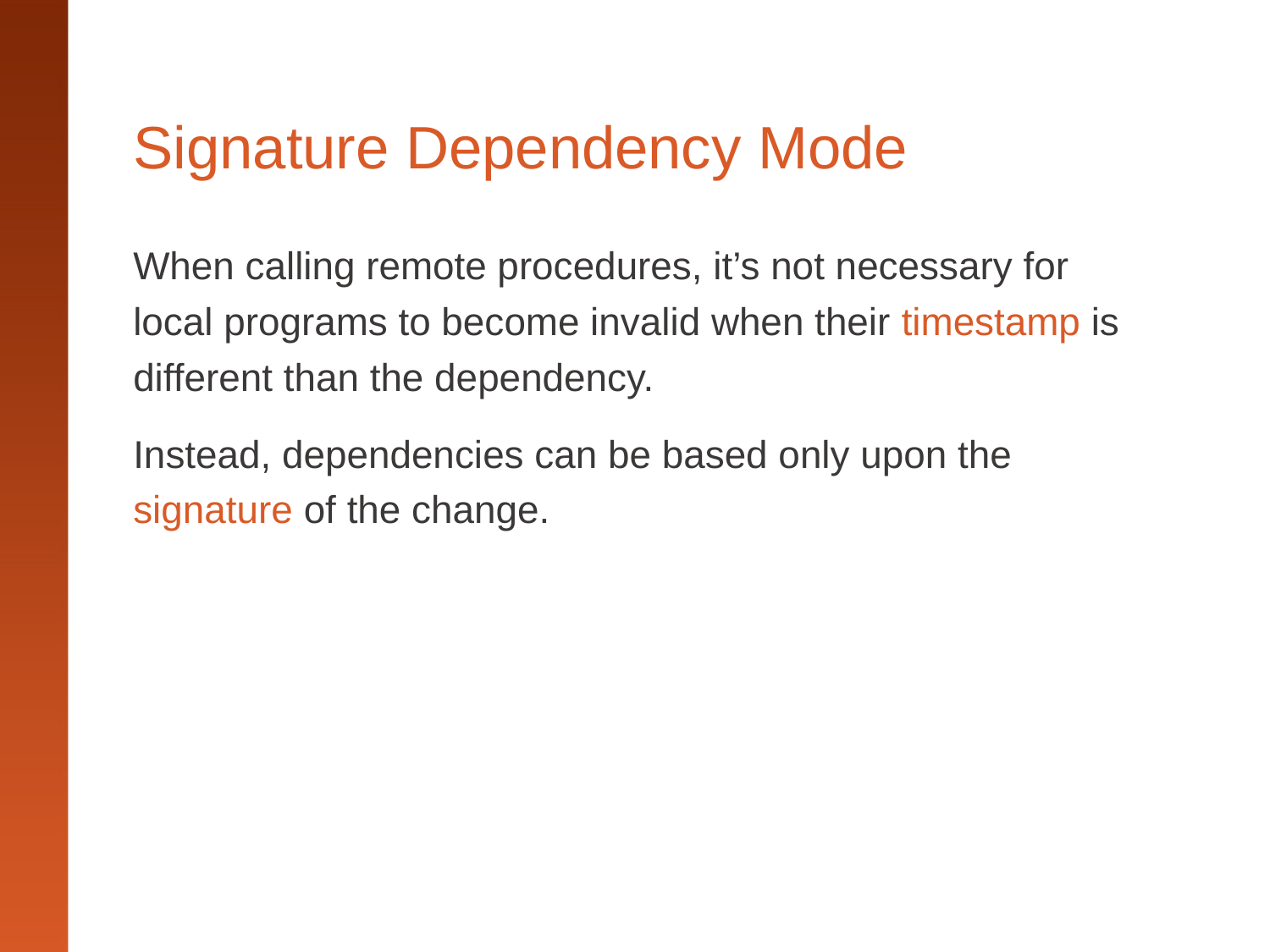

# Signature Dependency Mode
When calling remote procedures, it’s not necessary for local programs to become invalid when their timestamp is different than the dependency.
Instead, dependencies can be based only upon the signature of the change.